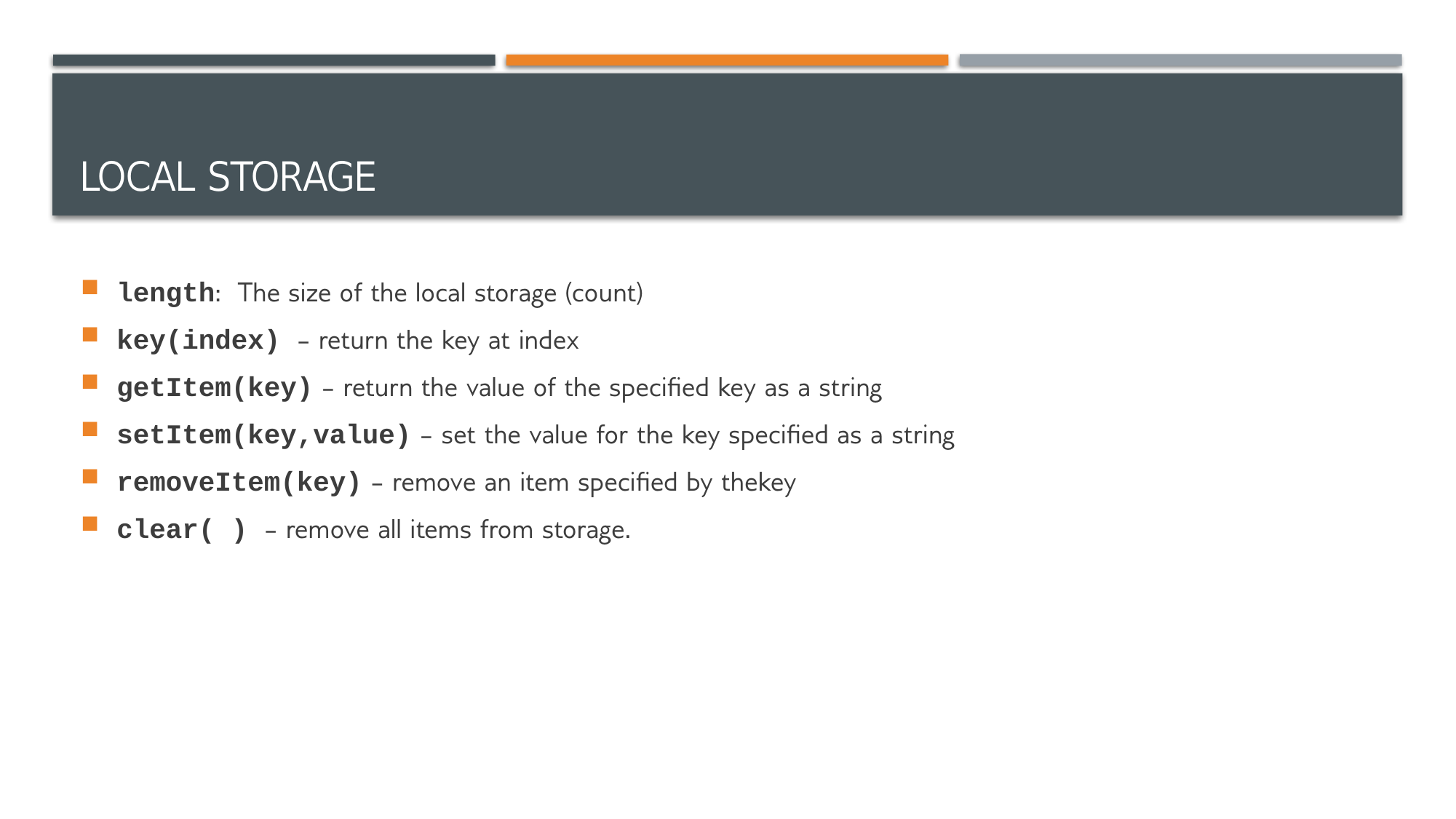

# Local Storage
length:  The size of the local storage (count)
key(index) – return the key at index
getItem(key) – return the value of the specified key as a string
setItem(key,value) – set the value for the key specified as a string
removeItem(key) – remove an item specified by thekey
clear( ) – remove all items from storage.